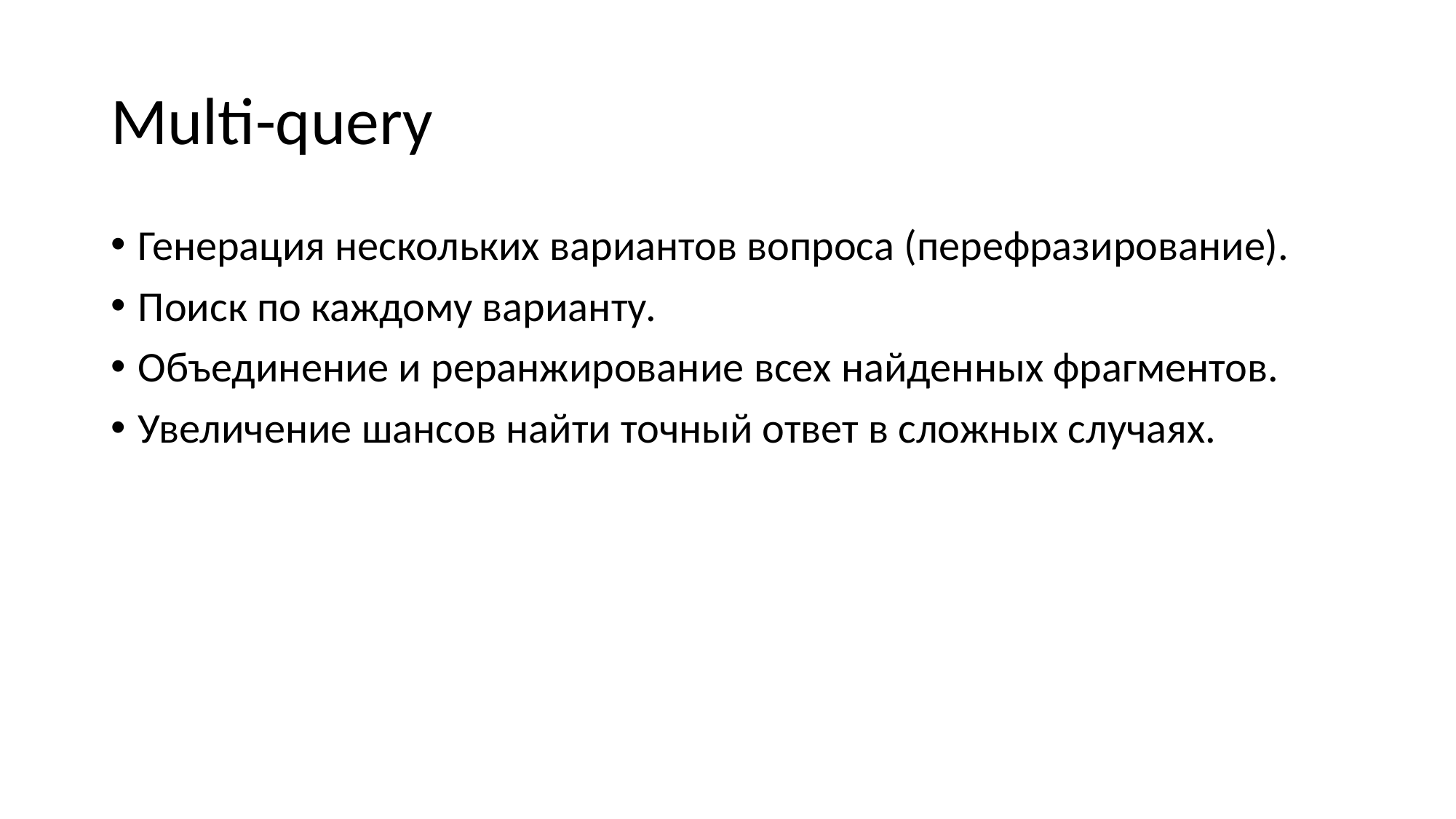

# Multi-query
Генерация нескольких вариантов вопроса (перефразирование).
Поиск по каждому варианту.
Объединение и реранжирование всех найденных фрагментов.
Увеличение шансов найти точный ответ в сложных случаях.